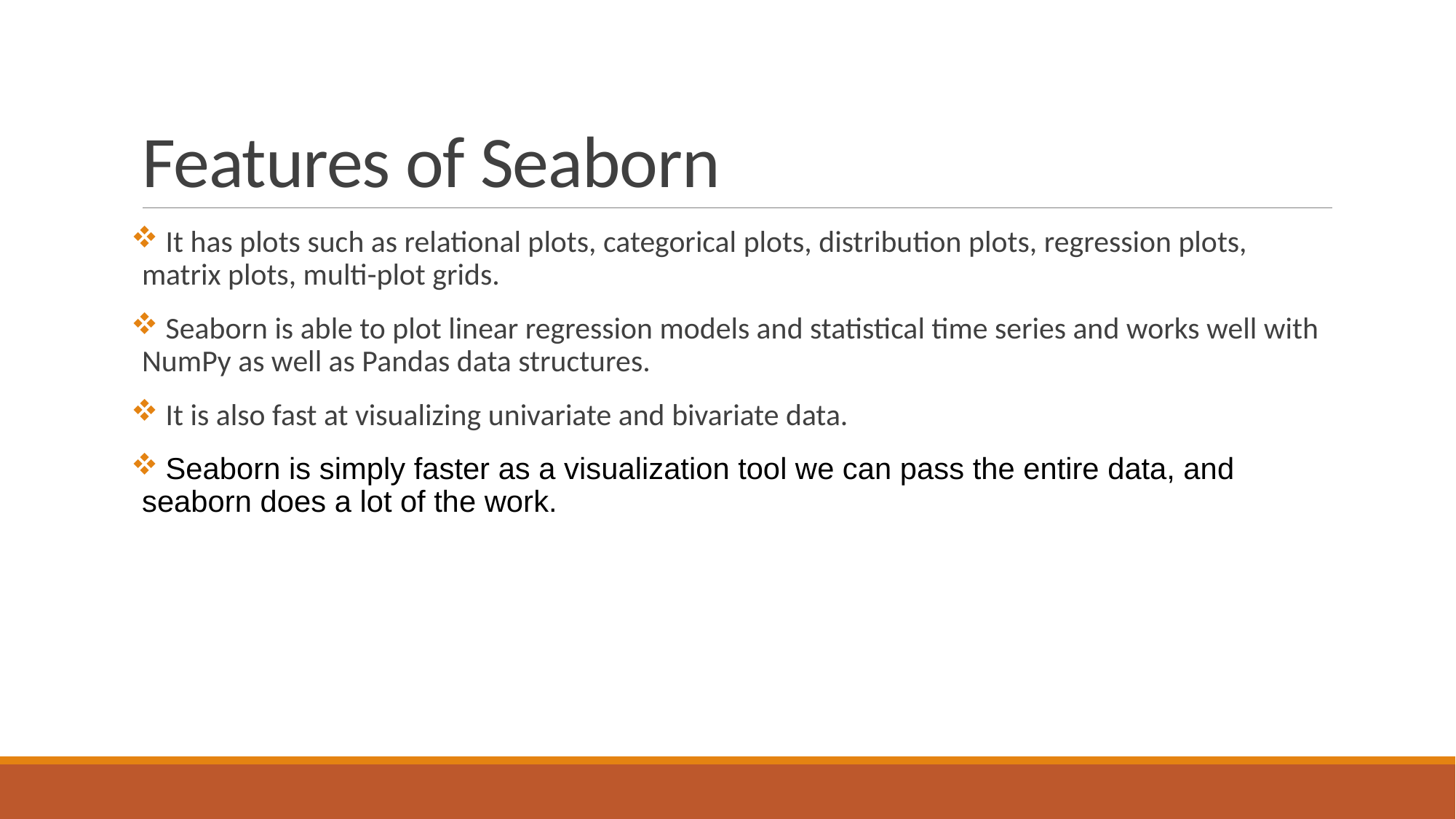

# Features of Seaborn
 It has plots such as relational plots, categorical plots, distribution plots, regression plots, matrix plots, multi-plot grids.
 Seaborn is able to plot linear regression models and statistical time series and works well with NumPy as well as Pandas data structures.
 It is also fast at visualizing univariate and bivariate data.
 Seaborn is simply faster as a visualization tool we can pass the entire data, and seaborn does a lot of the work.